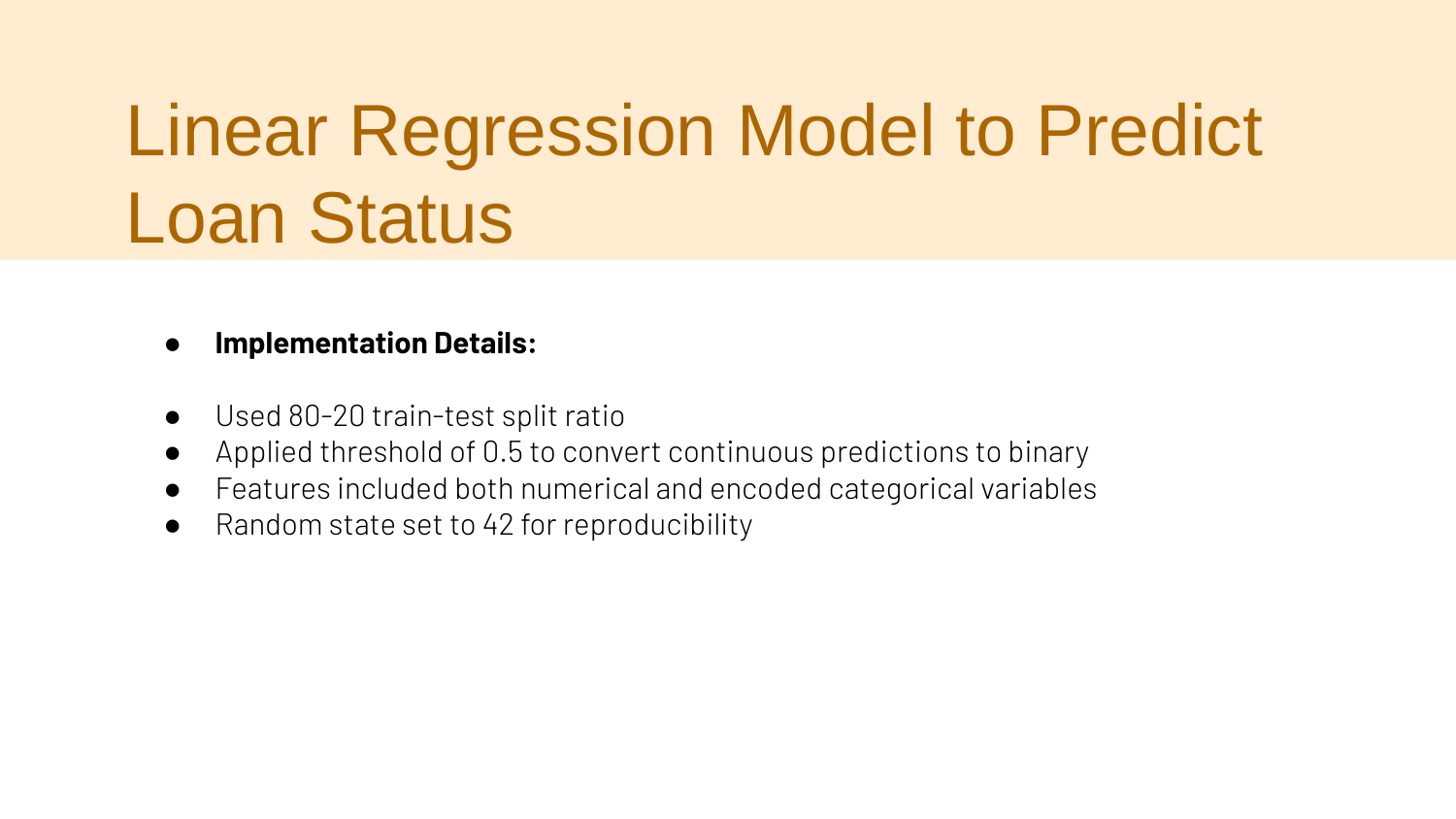

Linear Regression Model to Predict Loan Status

Implementation Details:

Used 80-20 train-test split ratio
Applied threshold of 0.5 to convert continuous predictions to binary
Features included both numerical and encoded categorical variables
Random state set to 42 for reproducibility